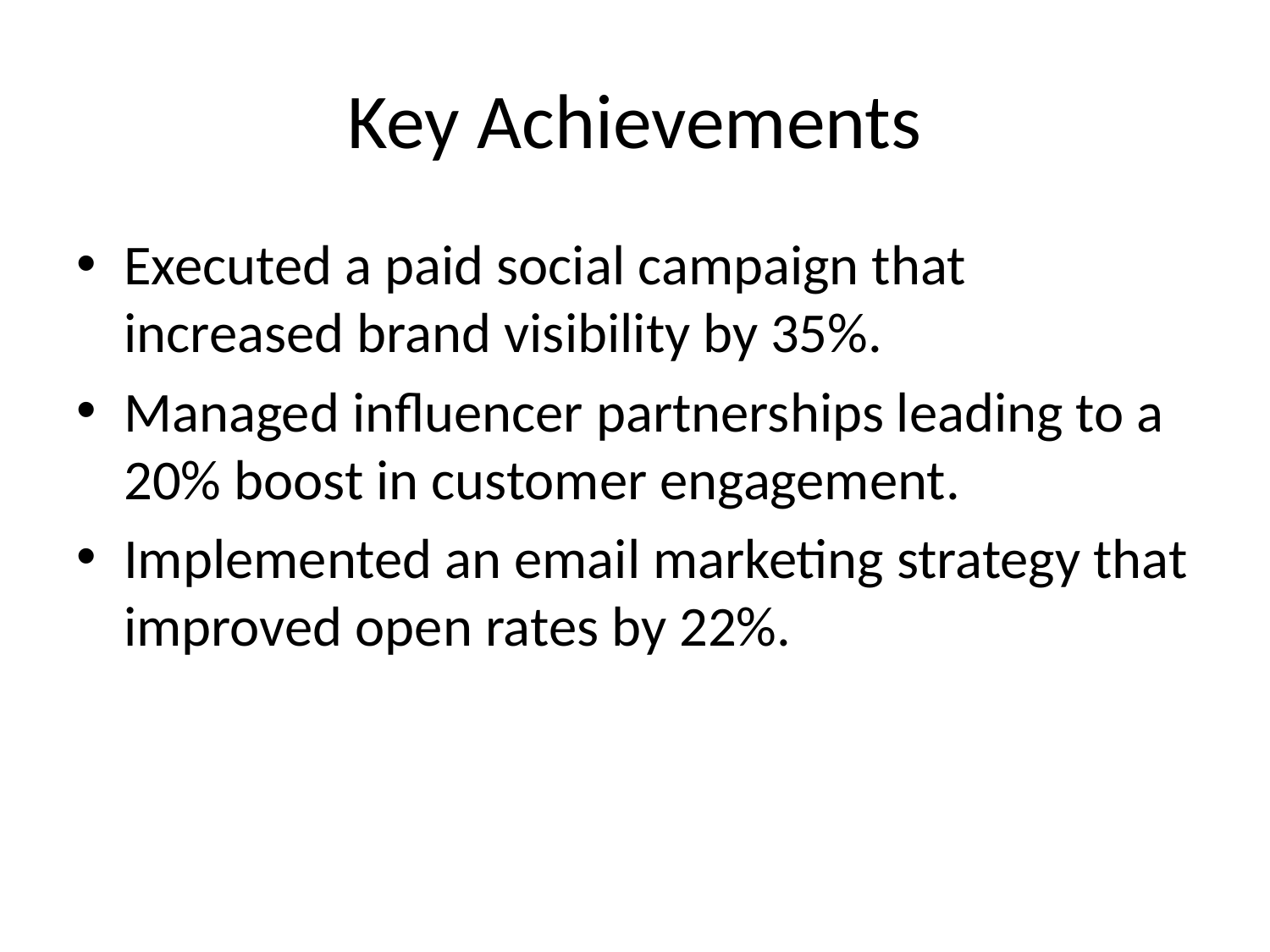

# Key Achievements
Executed a paid social campaign that increased brand visibility by 35%.
Managed influencer partnerships leading to a 20% boost in customer engagement.
Implemented an email marketing strategy that improved open rates by 22%.